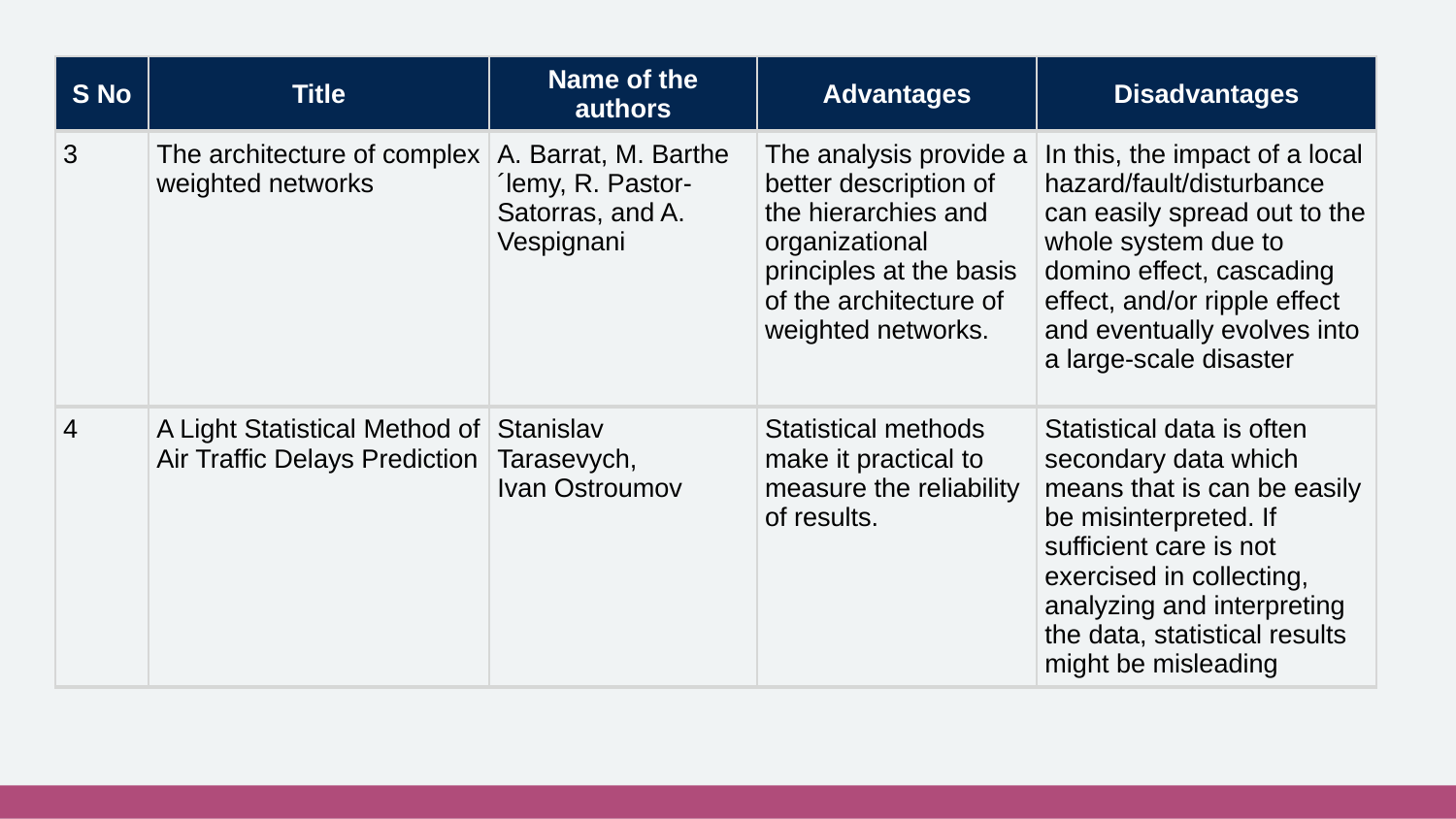

| S No | Title | Name of the authors | Advantages | Disadvantages |
| --- | --- | --- | --- | --- |
| 3 | The architecture of complex weighted networks | A. Barrat, M. Barthe´lemy, R. Pastor-Satorras, and A. Vespignani | The analysis provide a better description of the hierarchies and organizational principles at the basis of the architecture of weighted networks. | In this, the impact of a local hazard/fault/disturbance can easily spread out to the whole system due to domino effect, cascading effect, and/or ripple effect and eventually evolves into a large-scale disaster |
| 4 | A Light Statistical Method of Air Traffic Delays Prediction | Stanislav Tarasevych, Ivan Ostroumov | Statistical methods make it practical to measure the reliability of results. | Statistical data is often secondary data which means that is can be easily be misinterpreted. If sufficient care is not exercised in collecting, analyzing and interpreting the data, statistical results might be misleading |